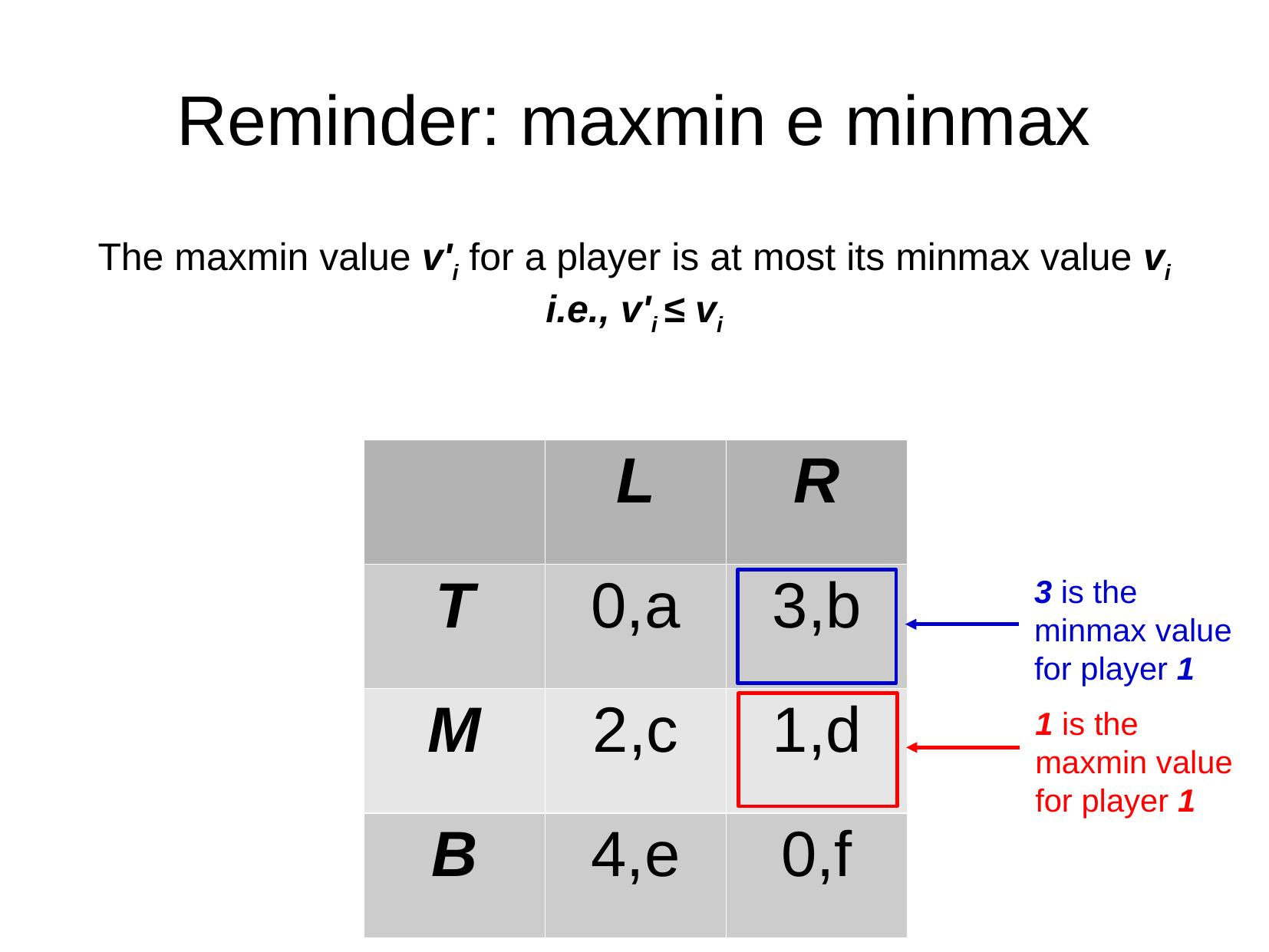

Reminder: maxmin e minmax
The maxmin value v'i for a player is at most its minmax value vi
i.e., v'i ≤ vi
|  | L | R |
| --- | --- | --- |
| T | 0,a | 3,b |
| M | 2,c | 1,d |
| B | 4,e | 0,f |
3 is the minmax value for player 1

1 is the maxmin value for player 1